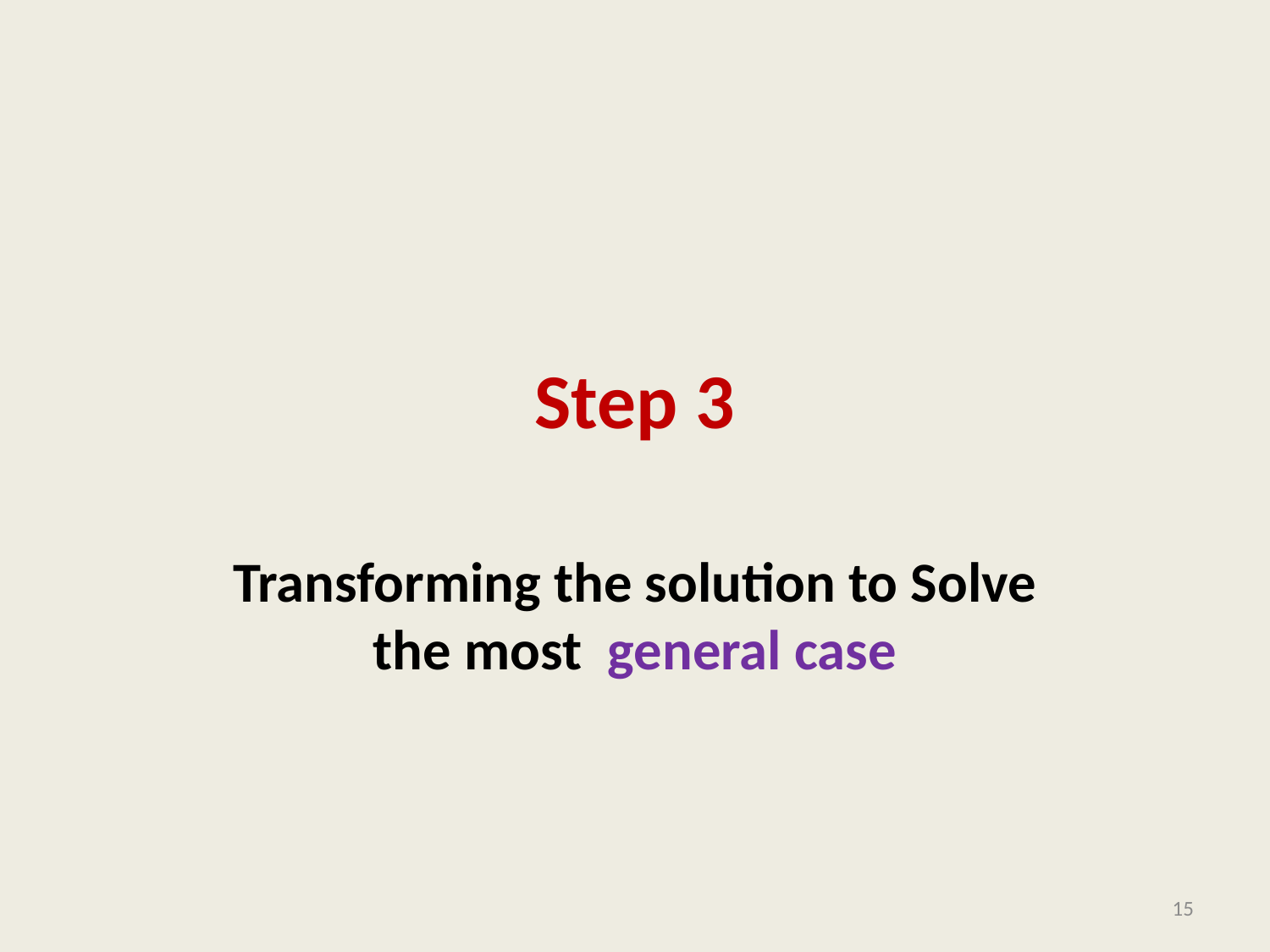

# Step 3
Transforming the solution to Solve the most  general case

15